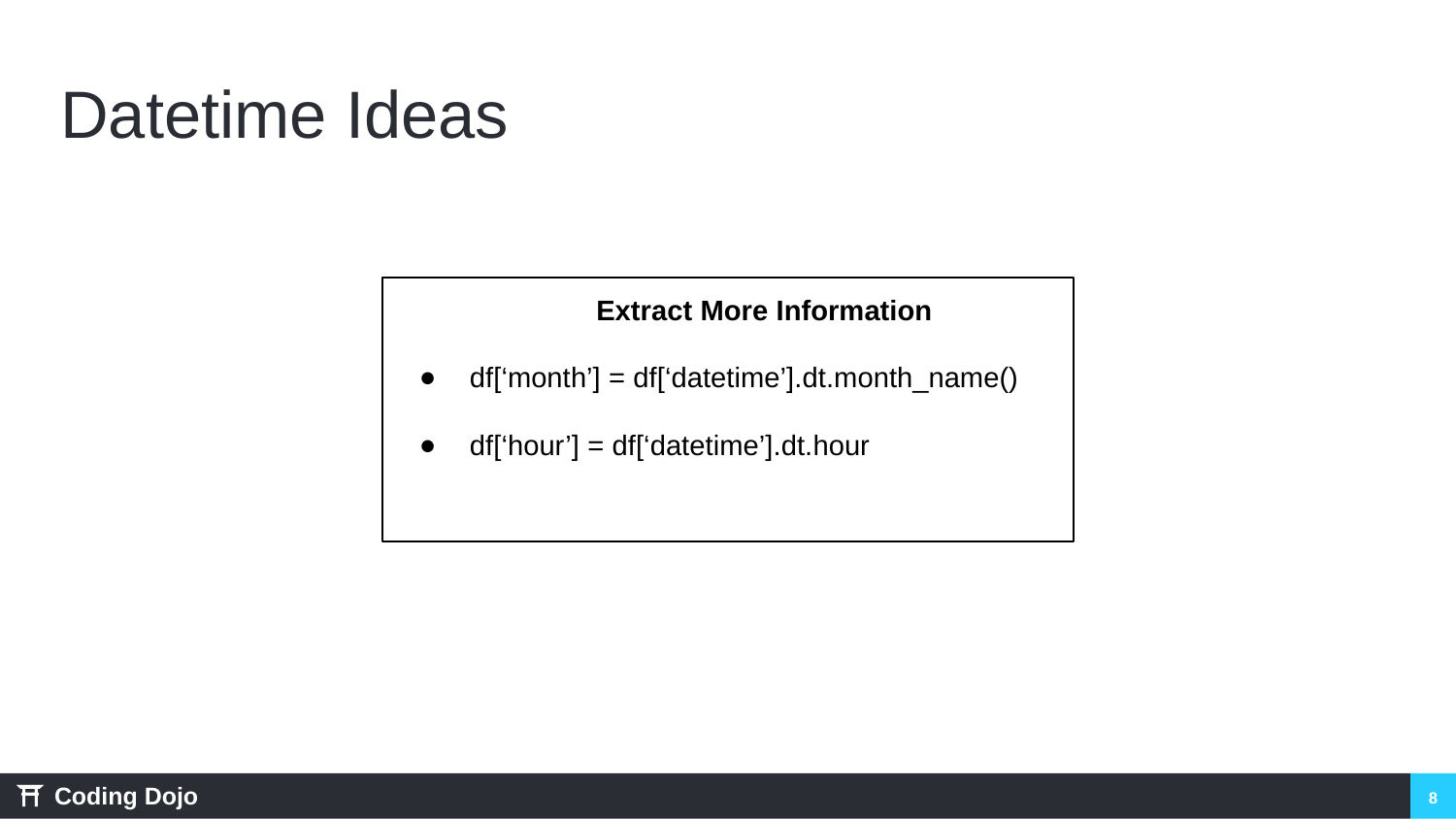

# Datetime Ideas
Extract More Information

df[‘month’] = df[‘datetime’].dt.month_name()
df[‘hour’] = df[‘datetime’].dt.hour